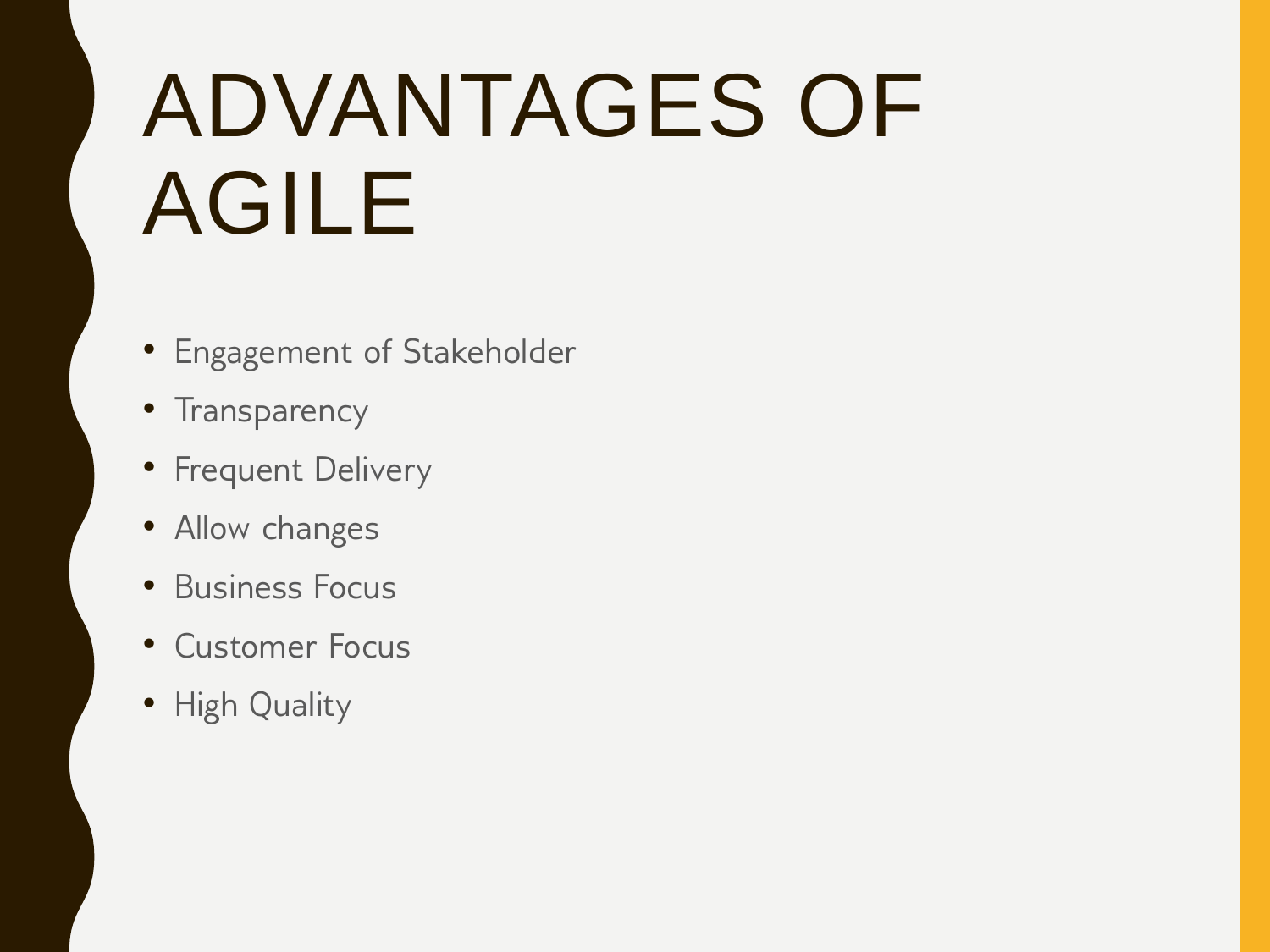

# ADVANTAGES OF AGILE
Engagement of Stakeholder
Transparency
Frequent Delivery
Allow changes
Business Focus
Customer Focus
High Quality